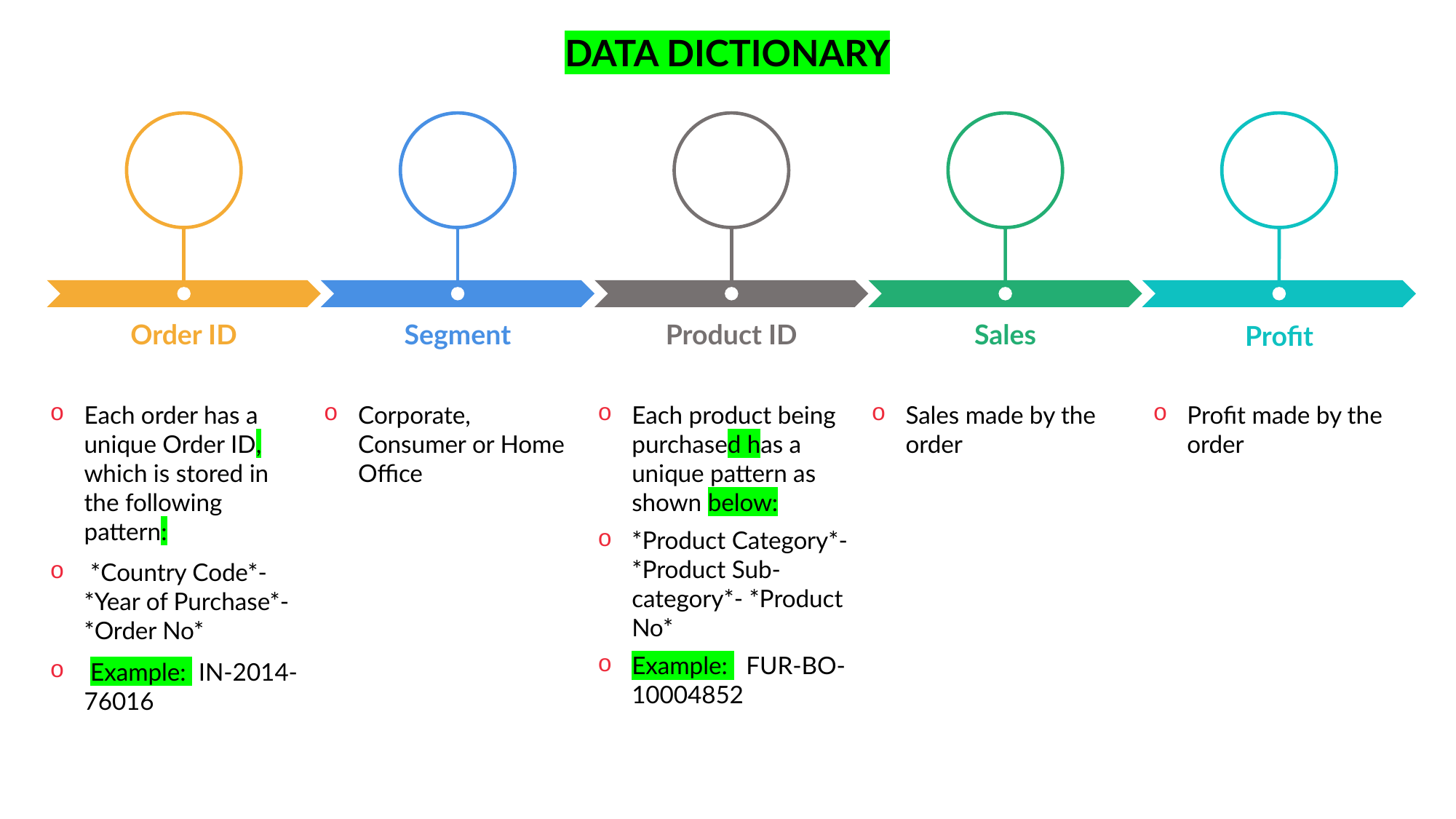

DATA DICTIONARY

Order ID
Segment
Product ID
Sales
Profit
Each order has a unique Order ID, which is stored in the following pattern:
 *Country Code*- *Year of Purchase*- *Order No*
 Example:  IN-2014-76016

Corporate, Consumer or Home Office
Each product being purchased has a unique pattern as shown below:
*Product Category*- *Product Sub-category*- *Product No*
Example:   FUR-BO-10004852
Sales made by the order
Profit made by the order